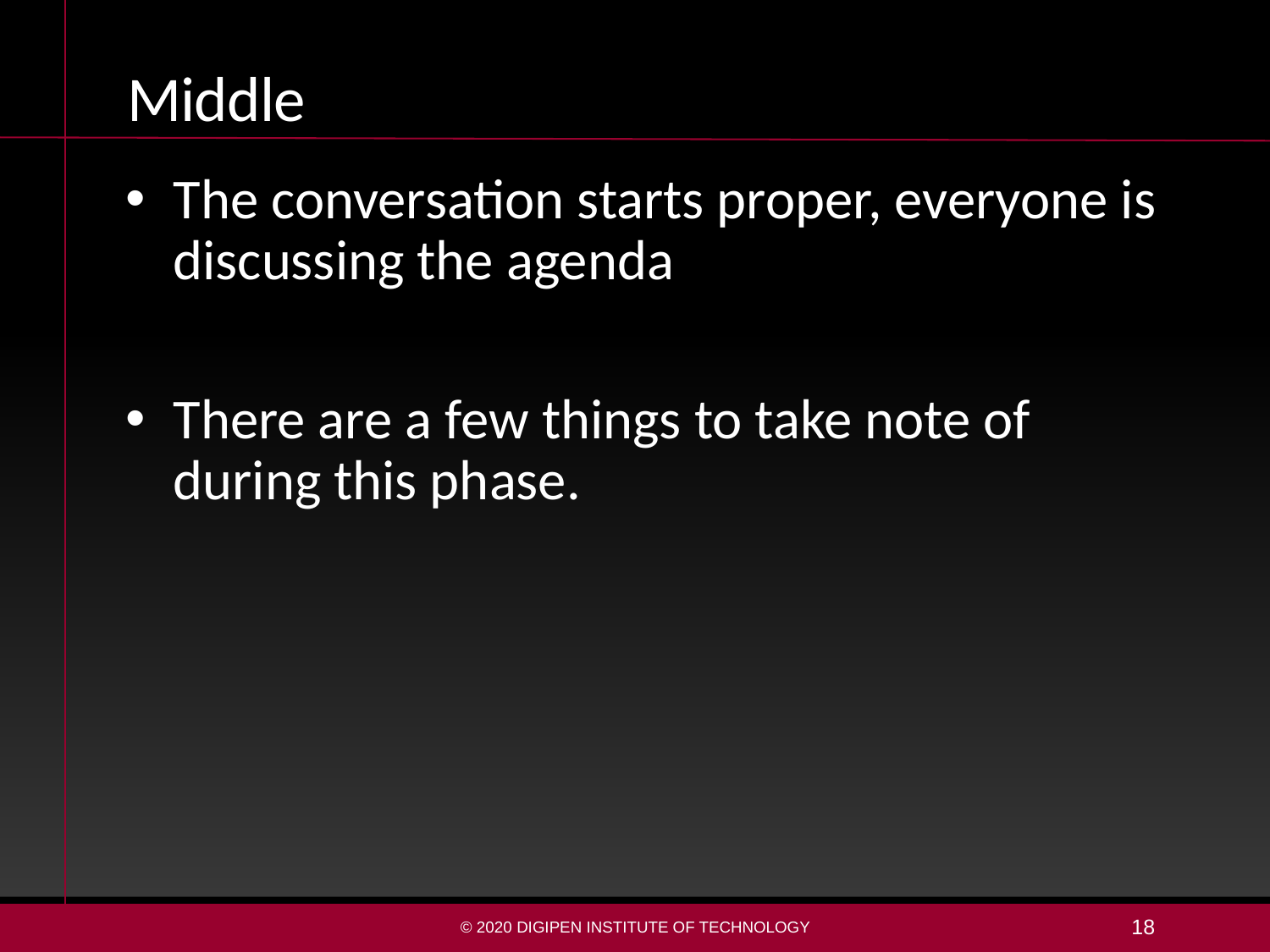

# Middle
The conversation starts proper, everyone is discussing the agenda

There are a few things to take note of during this phase.
© 2020 DigiPen Institute of Technology
18